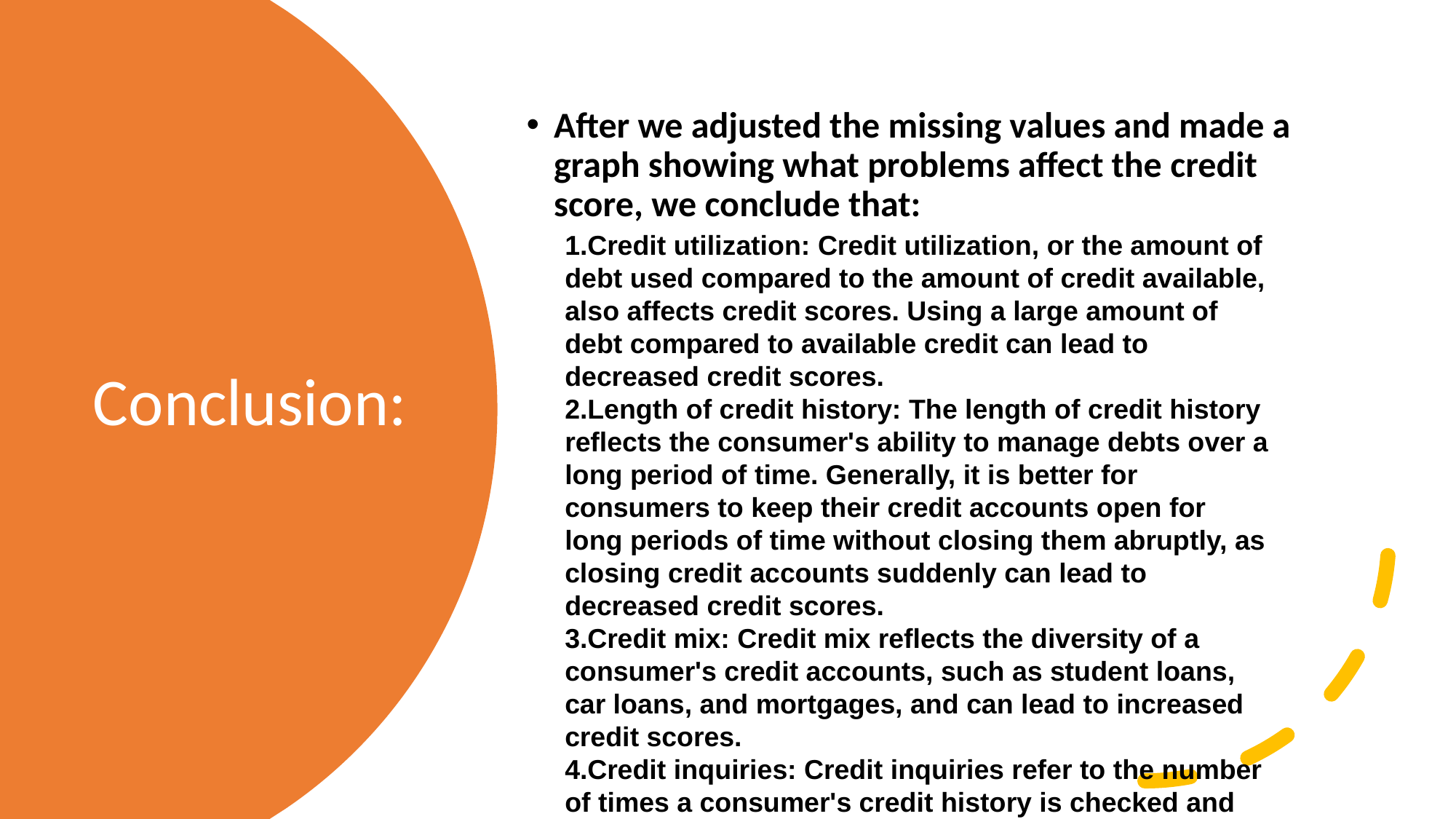

After we adjusted the missing values and made a graph showing what problems affect the credit score, we conclude that:

# Conclusion:

Credit utilization: Credit utilization, or the amount of debt used compared to the amount of credit available, also affects credit scores. Using a large amount of debt compared to available credit can lead to decreased credit scores.
Length of credit history: The length of credit history reflects the consumer's ability to manage debts over a long period of time. Generally, it is better for consumers to keep their credit accounts open for long periods of time without closing them abruptly, as closing credit accounts suddenly can lead to decreased credit scores.
Credit mix: Credit mix reflects the diversity of a consumer's credit accounts, such as student loans, car loans, and mortgages, and can lead to increased credit scores.
Credit inquiries: Credit inquiries refer to the number of times a consumer's credit history is checked and can lead to decreased credit scores if there are too many inquiries.